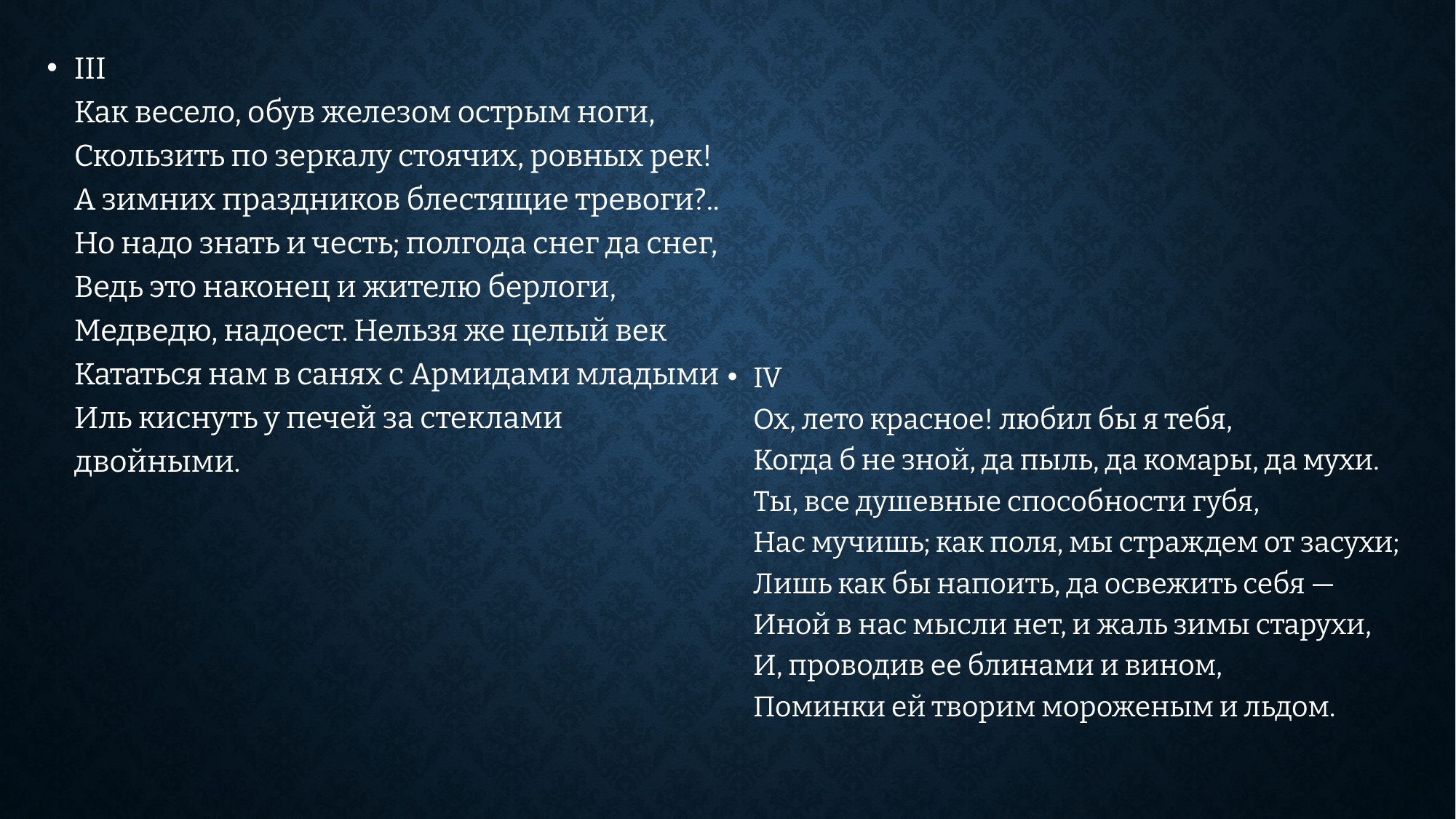

III
Как весело, обув железом острым ноги,
Скользить по зеркалу стоячих, ровных рек!
А зимних праздников блестящие тревоги?..
Но надо знать и честь; полгода снег да снег,
Ведь это наконец и жителю берлоги,
Медведю, надоест. Нельзя же целый век
Кататься нам в санях с Армидами младыми
Иль киснуть у печей за стеклами двойными.
IV
Ох, лето красное! любил бы я тебя,
Когда б не зной, да пыль, да комары, да мухи.
Ты, все душевные способности губя,
Нас мучишь; как поля, мы страждем от засухи;
Лишь как бы напоить, да освежить себя —
Иной в нас мысли нет, и жаль зимы старухи,
И, проводив ее блинами и вином,
Поминки ей творим мороженым и льдом.